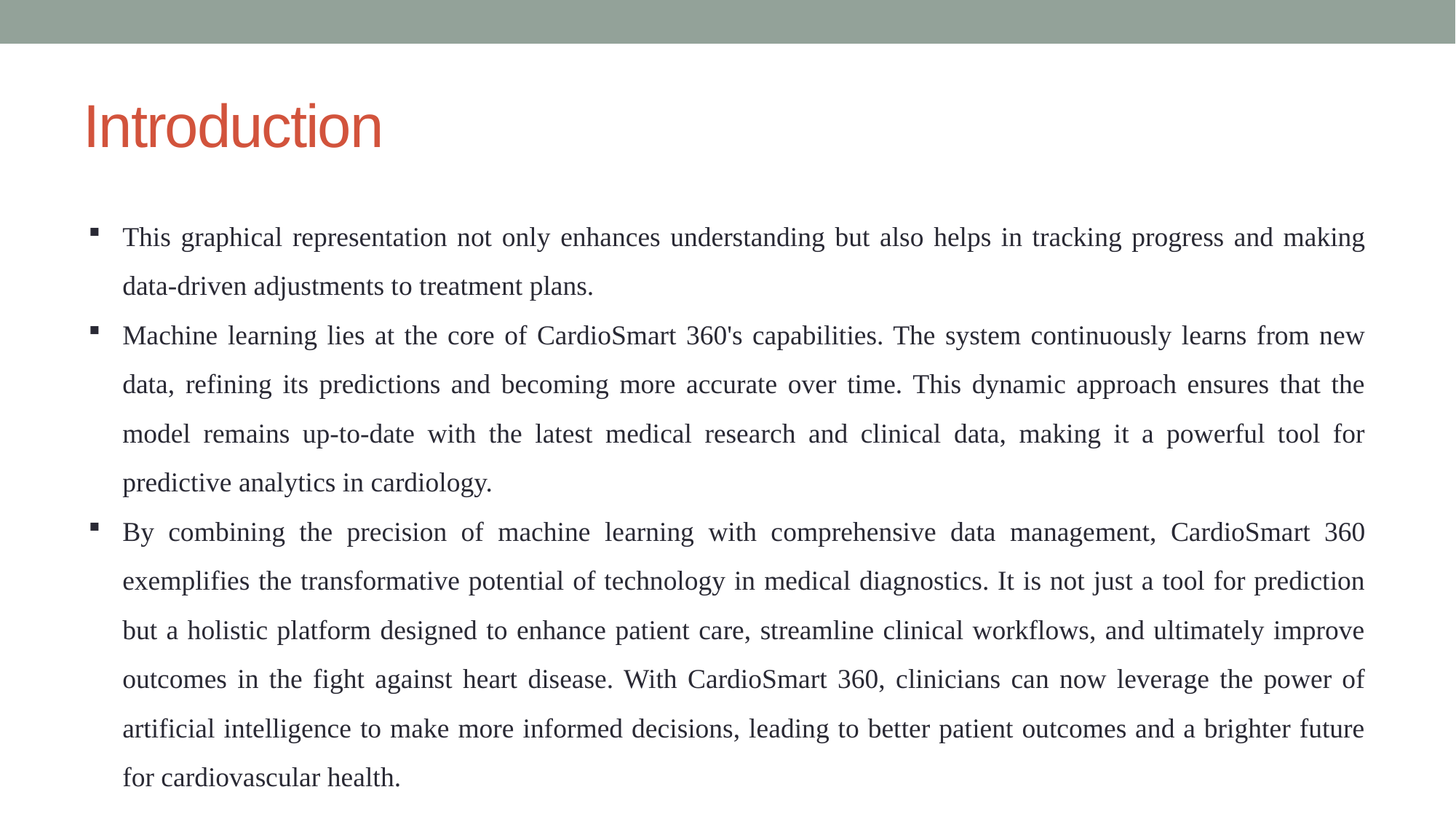

# Introduction
This graphical representation not only enhances understanding but also helps in tracking progress and making data-driven adjustments to treatment plans.
Machine learning lies at the core of CardioSmart 360's capabilities. The system continuously learns from new data, refining its predictions and becoming more accurate over time. This dynamic approach ensures that the model remains up-to-date with the latest medical research and clinical data, making it a powerful tool for predictive analytics in cardiology.
By combining the precision of machine learning with comprehensive data management, CardioSmart 360 exemplifies the transformative potential of technology in medical diagnostics. It is not just a tool for prediction but a holistic platform designed to enhance patient care, streamline clinical workflows, and ultimately improve outcomes in the fight against heart disease. With CardioSmart 360, clinicians can now leverage the power of artificial intelligence to make more informed decisions, leading to better patient outcomes and a brighter future for cardiovascular health.